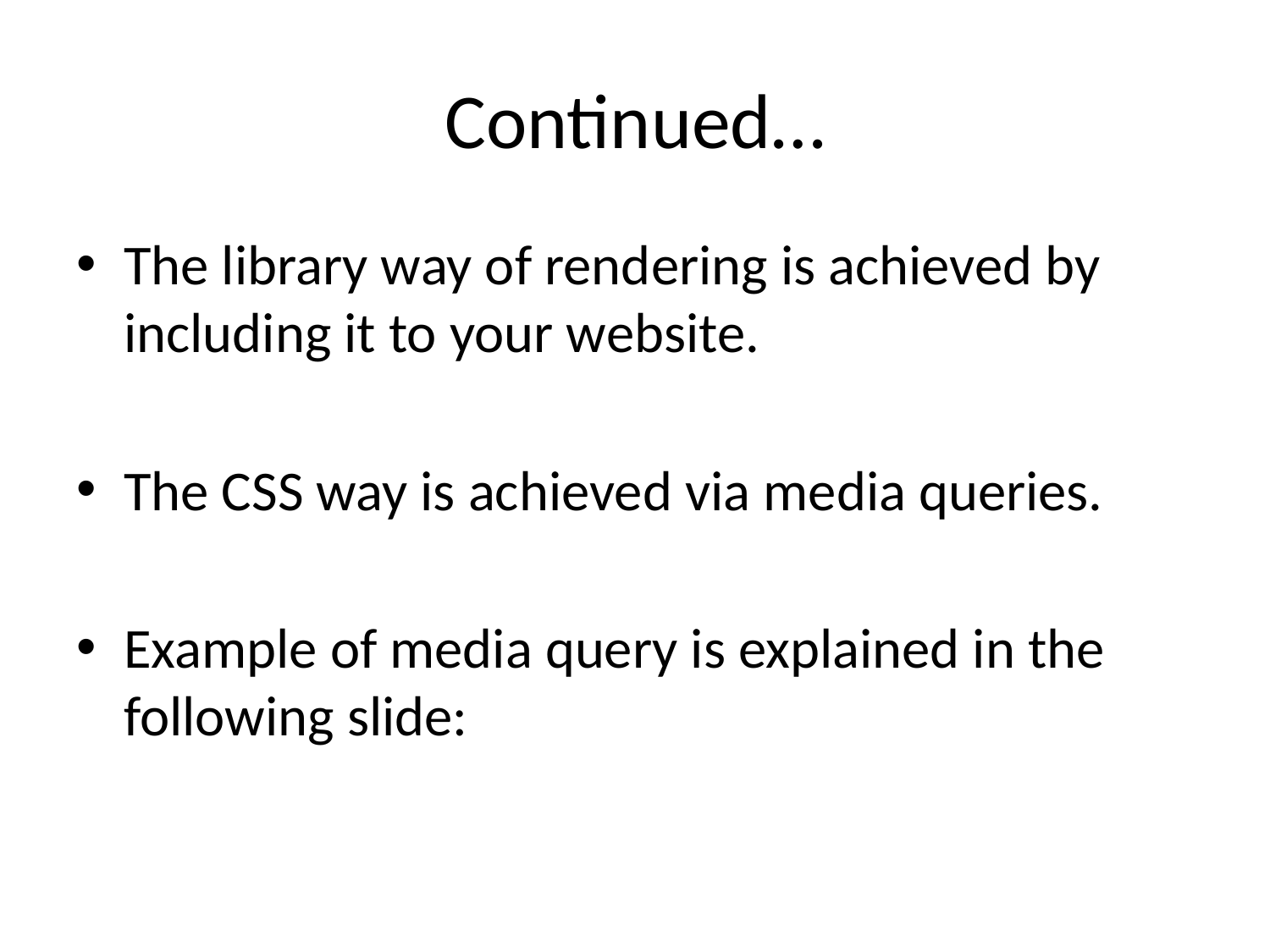

# Continued…
The library way of rendering is achieved by including it to your website.

The CSS way is achieved via media queries.

Example of media query is explained in the following slide: